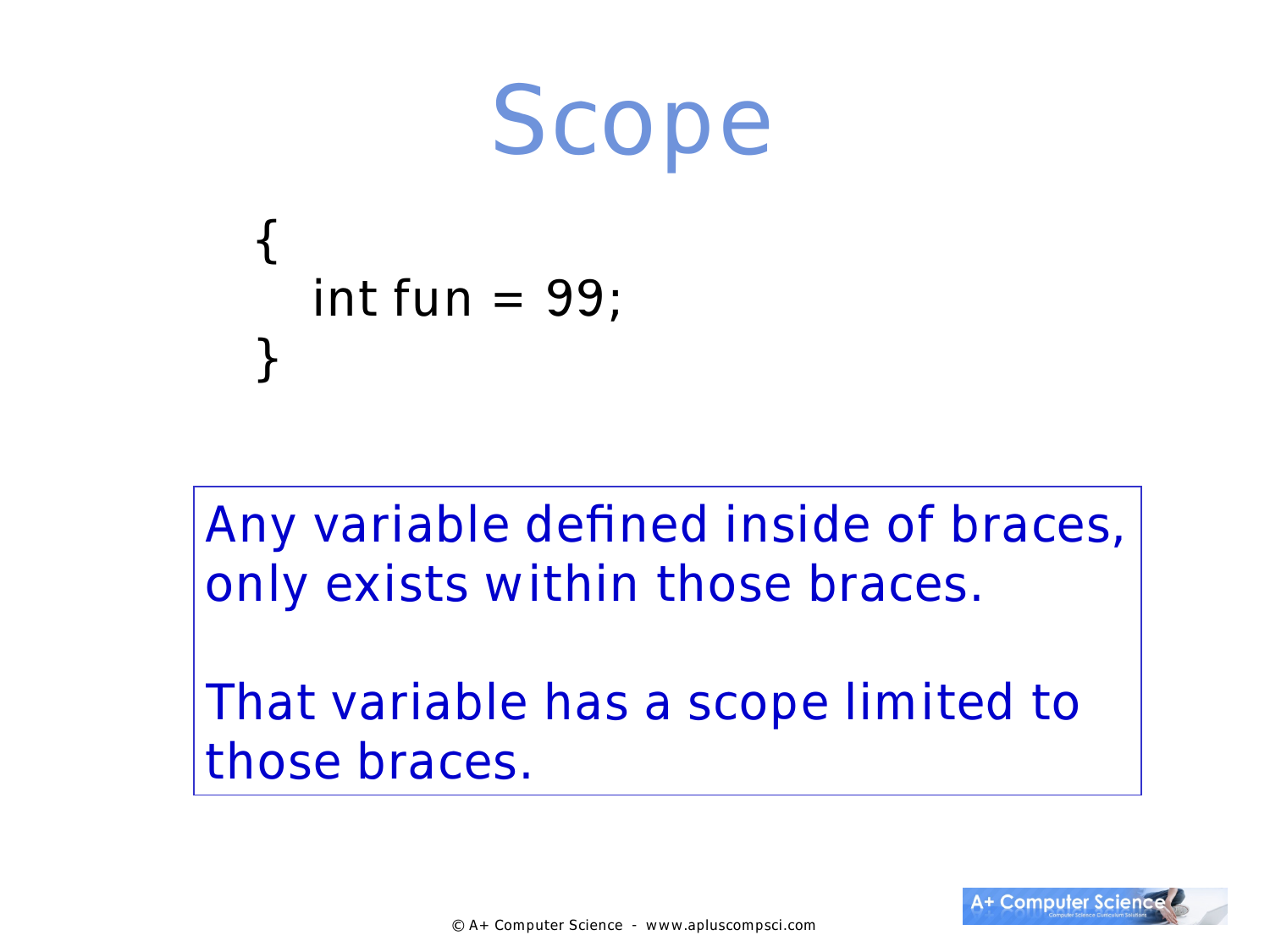

Scope
{
    int fun = 99;
}
Any variable defined inside of braces,
only exists within those braces.

That variable has a scope limited to
those braces.

© A+ Computer Science  -  www.apluscompsci.com